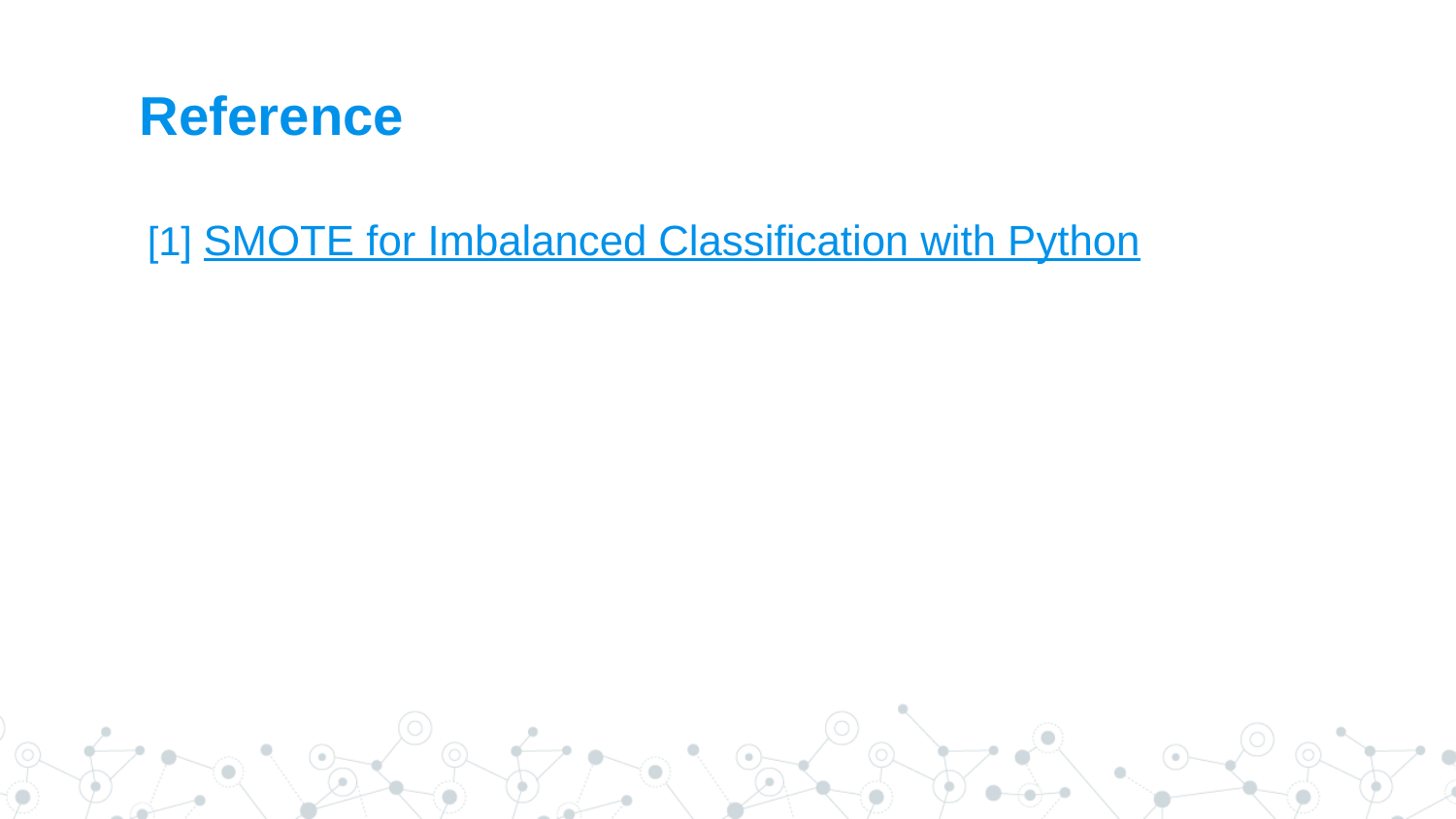

Reference
[1] SMOTE for Imbalanced Classification with Python